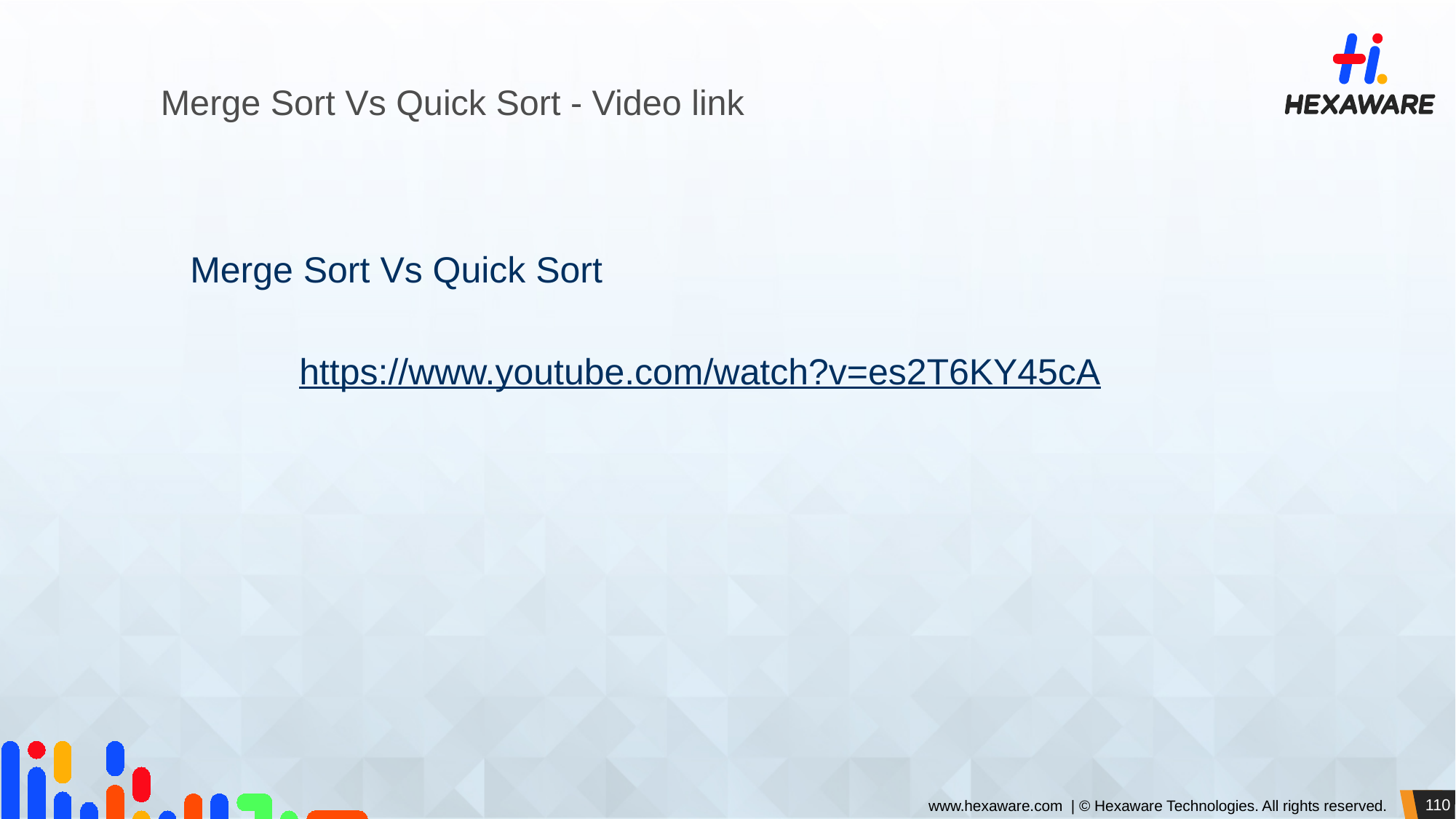

# Merge Sort Vs Quick Sort - Video link

	Merge Sort Vs Quick Sort

		https://www.youtube.com/watch?v=es2T6KY45cA